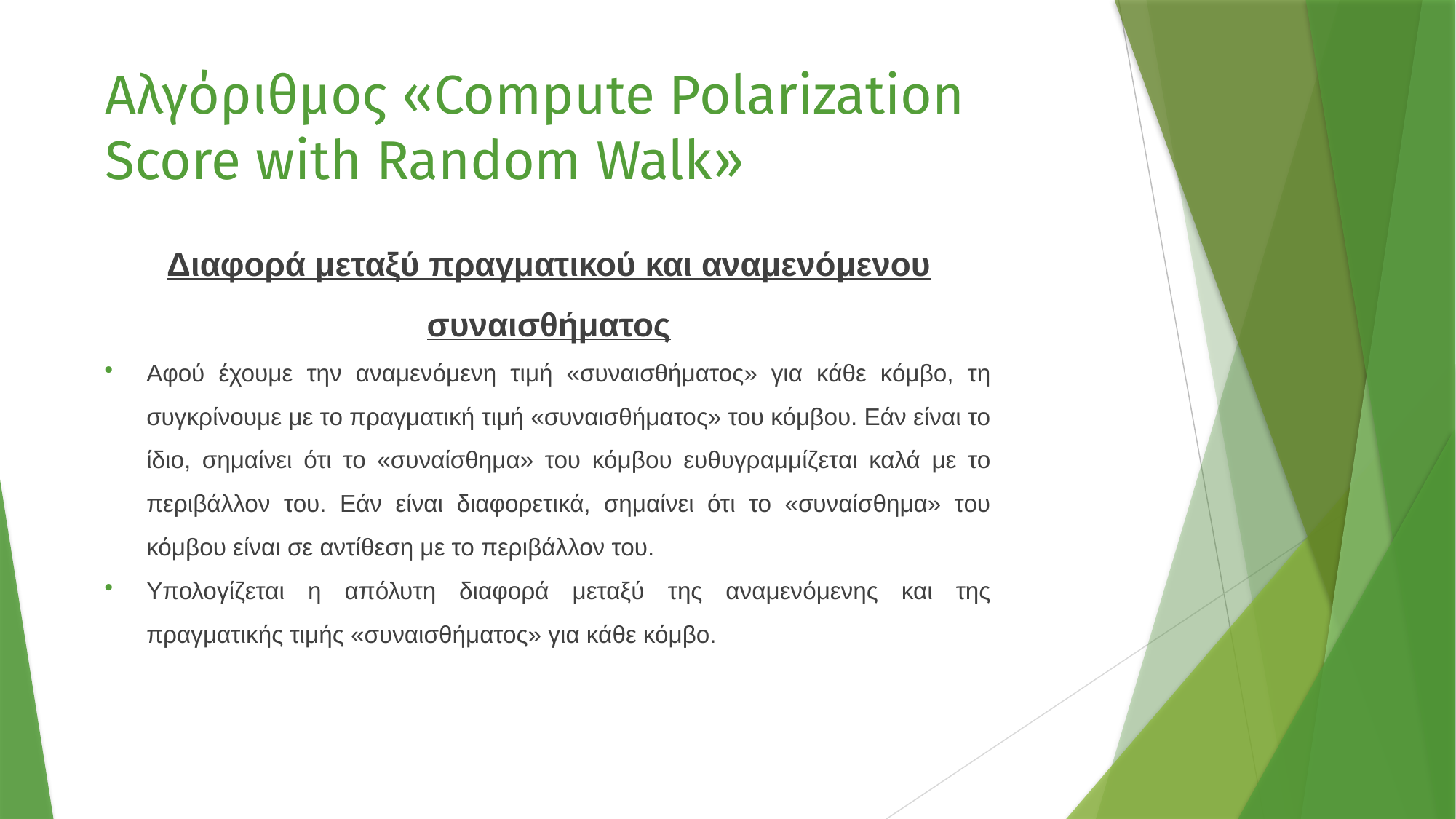

Αλγόριθμος «Compute Polarization Score with Random Walk»
Διαφορά μεταξύ πραγματικού και αναμενόμενου συναισθήματος
Αφού έχουμε την αναμενόμενη τιμή «συναισθήματος» για κάθε κόμβο, τη συγκρίνουμε με το πραγματική τιμή «συναισθήματος» του κόμβου. Εάν είναι το ίδιο, σημαίνει ότι το «συναίσθημα» του κόμβου ευθυγραμμίζεται καλά με το περιβάλλον του. Εάν είναι διαφορετικά, σημαίνει ότι το «συναίσθημα» του κόμβου είναι σε αντίθεση με το περιβάλλον του.
Υπολογίζεται η απόλυτη διαφορά μεταξύ της αναμενόμενης και της πραγματικής τιμής «συναισθήματος» για κάθε κόμβο.